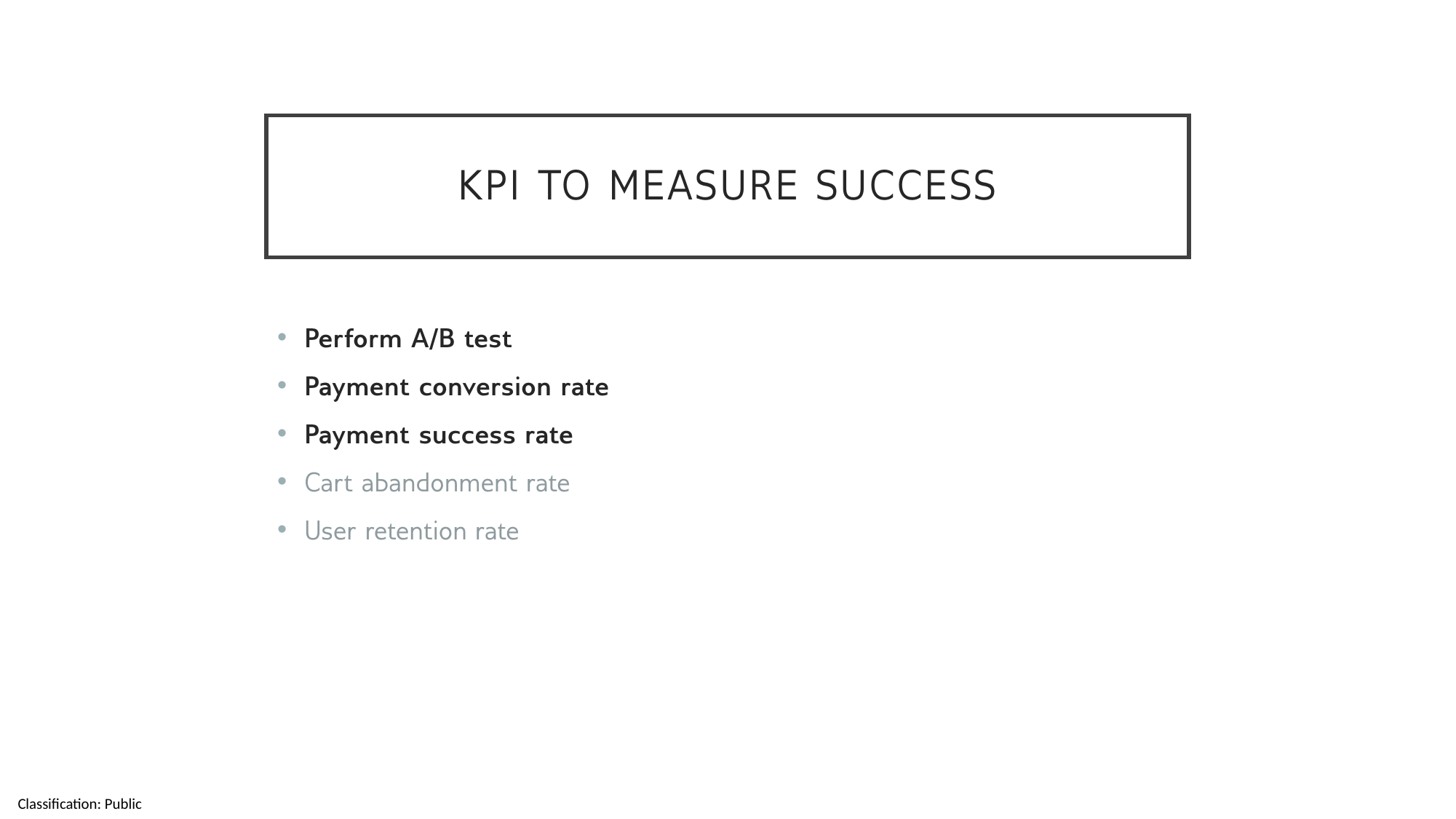

# KPI to Measure Success
Perform A/B test
Payment conversion rate
Payment success rate
Cart abandonment rate
User retention rate